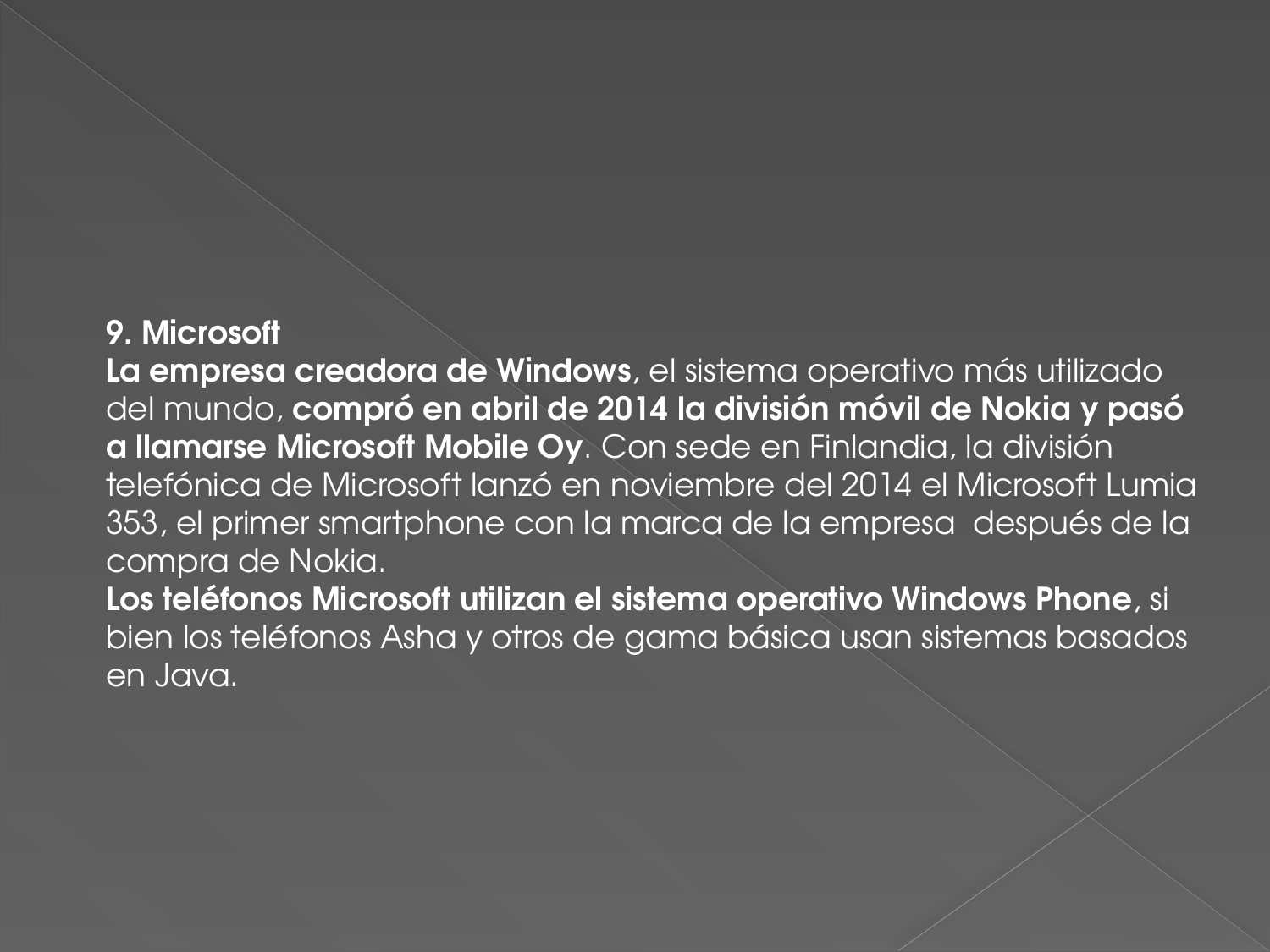

9. Microsoft
La empresa creadora de Windows, el sistema operativo más utilizado del mundo, compró en abril de 2014 la división móvil de Nokia y pasó a llamarse Microsoft Mobile Oy. Con sede en Finlandia, la división telefónica de Microsoft lanzó en noviembre del 2014 el Microsoft Lumia 353, el primer smartphone con la marca de la empresa  después de la compra de Nokia.
Los teléfonos Microsoft utilizan el sistema operativo Windows Phone, si bien los teléfonos Asha y otros de gama básica usan sistemas basados en Java.